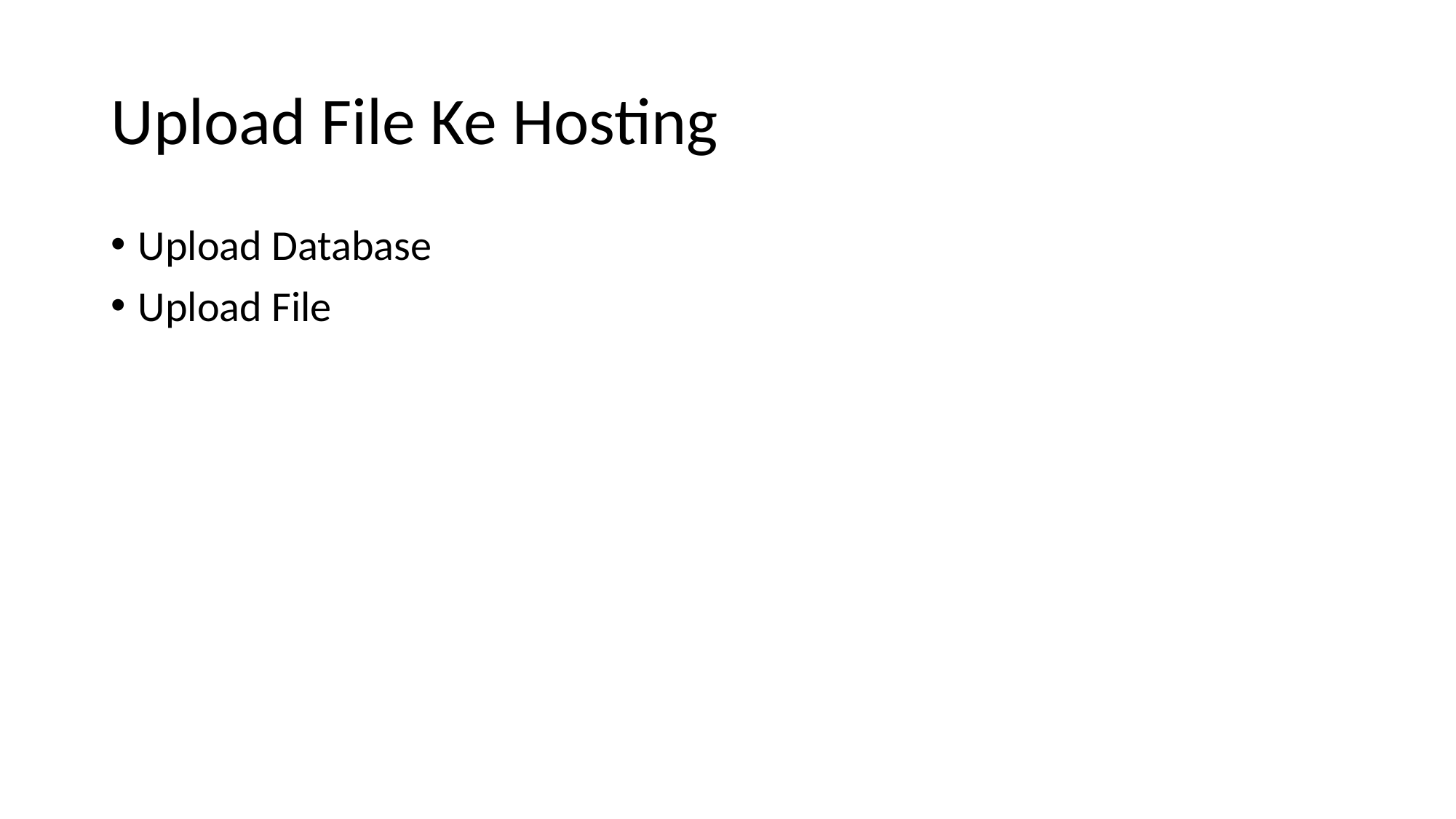

# Upload File Ke Hosting
Upload Database
Upload File